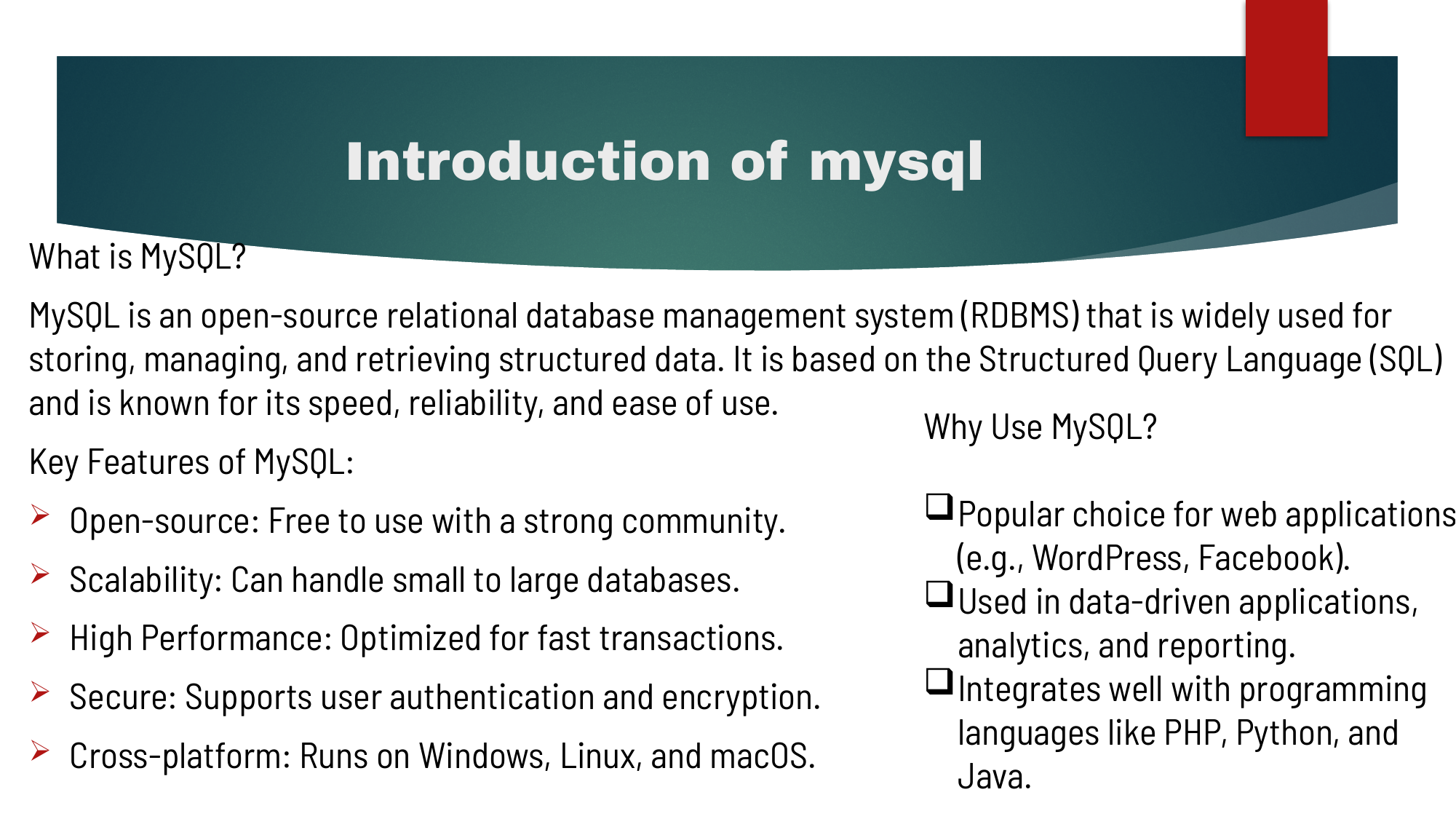

# Introduction of mysql
What is MySQL?
MySQL is an open-source relational database management system (RDBMS) that is widely used for storing, managing, and retrieving structured data. It is based on the Structured Query Language (SQL) and is known for its speed, reliability, and ease of use.
Key Features of MySQL:
Open-source: Free to use with a strong community.
Scalability: Can handle small to large databases.
High Performance: Optimized for fast transactions.
Secure: Supports user authentication and encryption.
Cross-platform: Runs on Windows, Linux, and macOS.
Why Use MySQL?

Popular choice for web applications (e.g., WordPress, Facebook).
Used in data-driven applications, analytics, and reporting.
Integrates well with programming languages like PHP, Python, and Java.